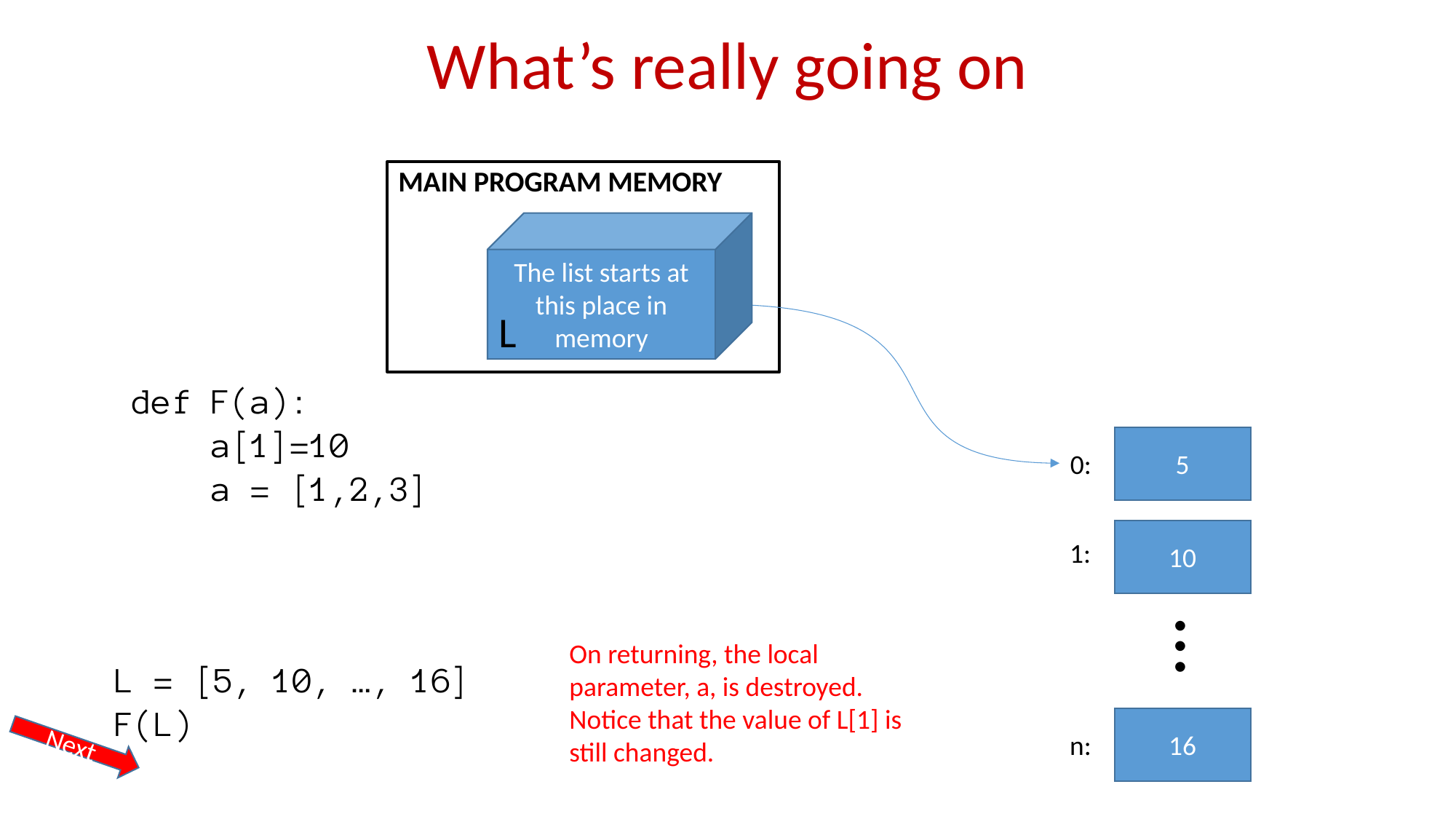

# What’s really going on
MAIN PROGRAM MEMORY

The list starts at this place in memory
L
def F(a):
    a[1]=10
    a = [1,2,3]
5
0:
10
1:
…
On returning, the local parameter, a, is destroyed.  Notice that the value of L[1] is still changed.
L = [5, 10, …, 16]
F(L)
16
n:
Next